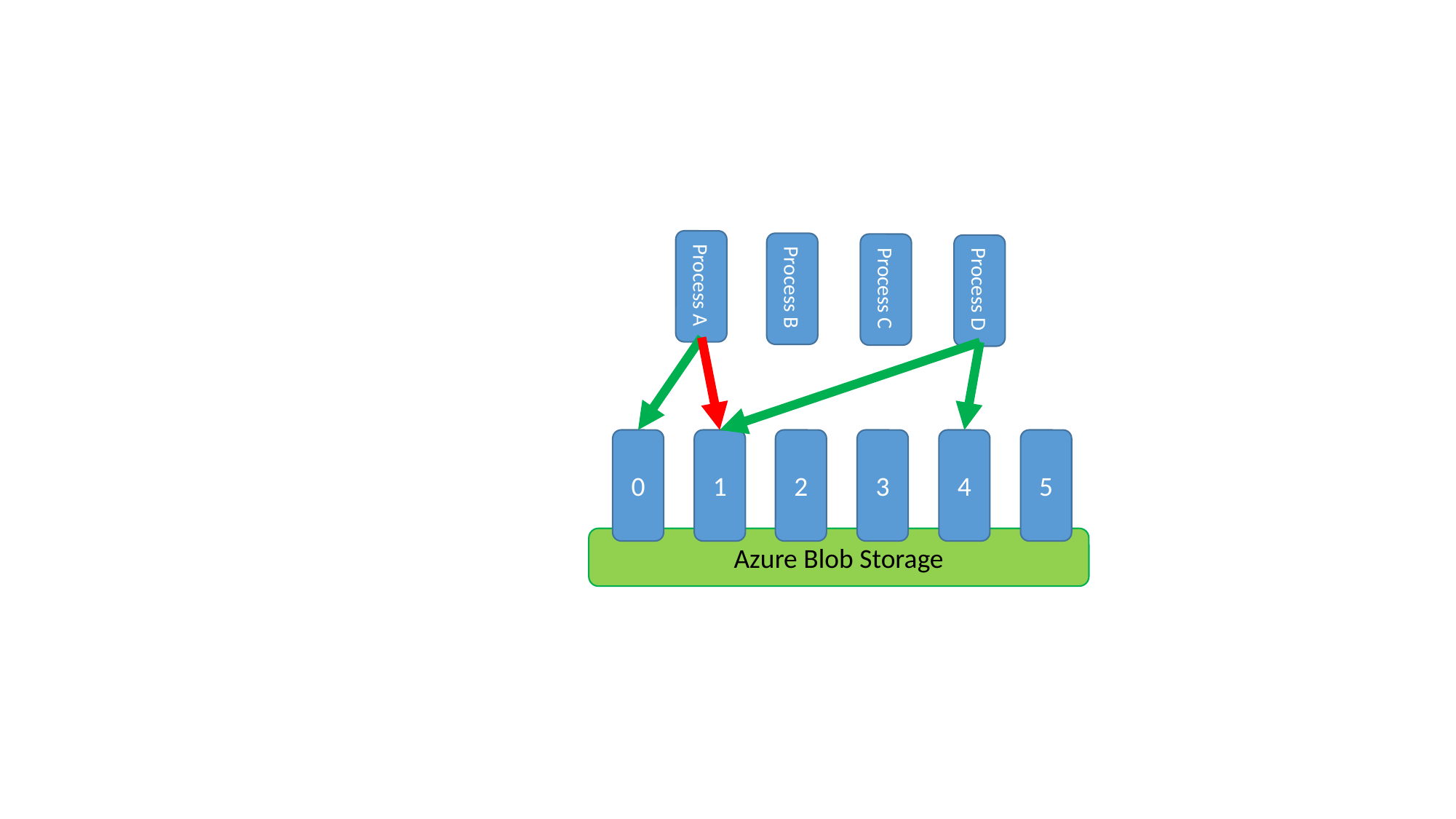

Process A

Process B

Process C

Process D
1
2
3
4
5
0
Azure Blob Storage